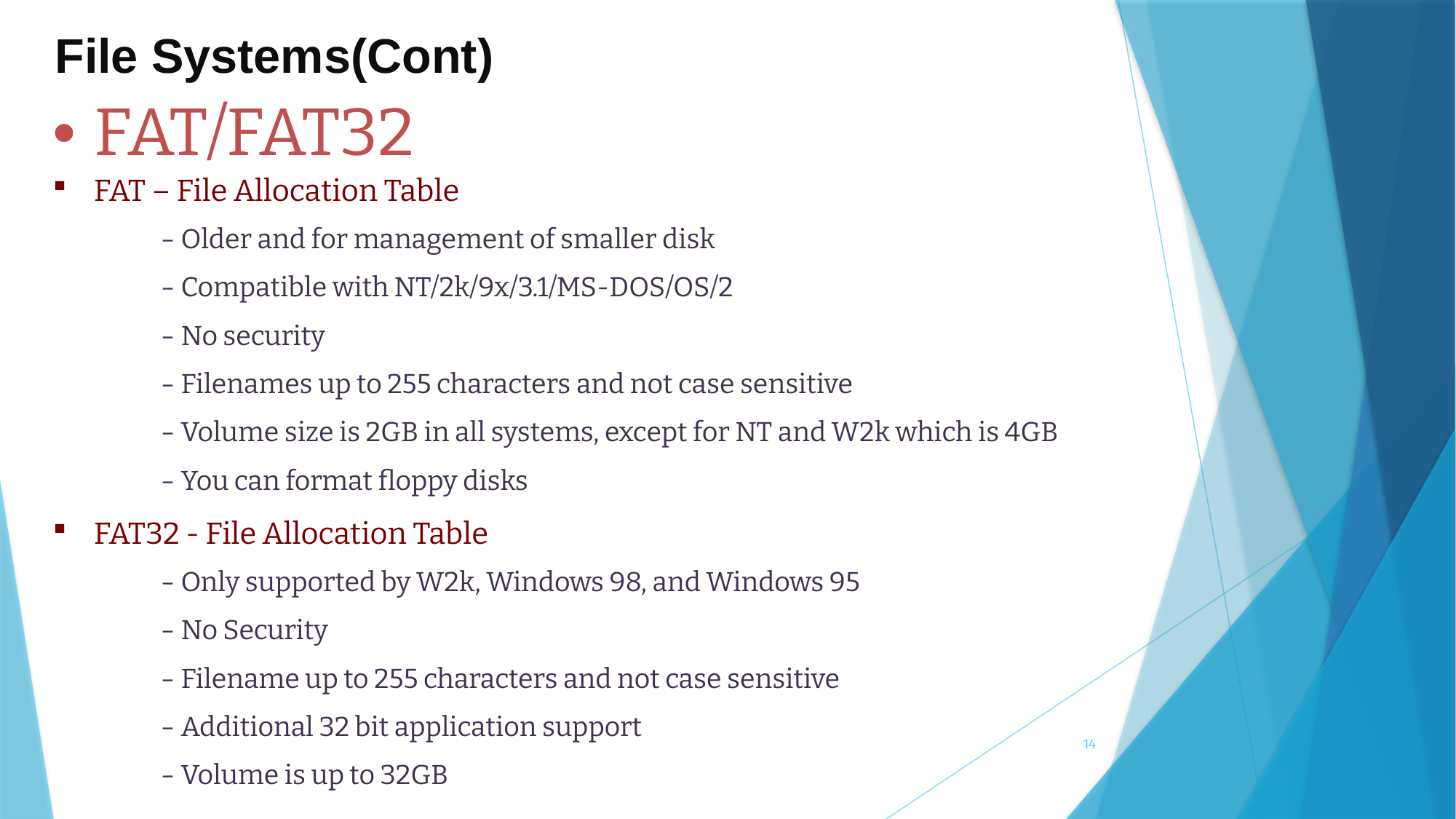

File Systems(Cont)
• FAT/FAT32
FAT – File Allocation Table
‒ Older and for management of smaller disk
‒ Compatible with NT/2k/9x/3.1/MS-DOS/OS/2
‒ No security
‒ Filenames up to 255 characters and not case sensitive
‒ Volume size is 2GB in all systems, except for NT and W2k which is 4GB
‒ You can format floppy disks
FAT32 - File Allocation Table
‒ Only supported by W2k, Windows 98, and Windows 95
‒ No Security
‒ Filename up to 255 characters and not case sensitive
‒ Additional 32 bit application support
‒ Volume is up to 32GB
14